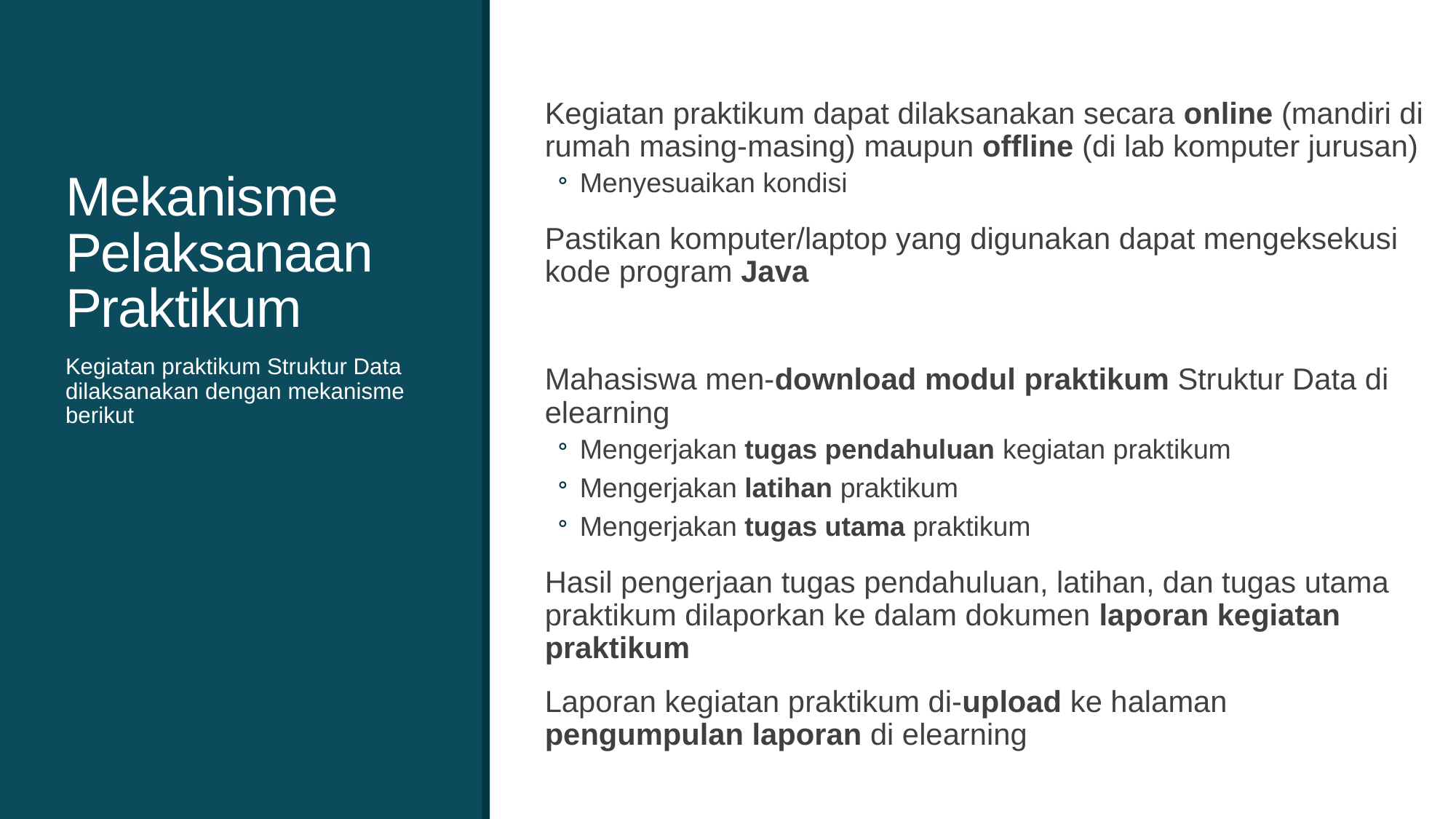

Kegiatan praktikum dapat dilaksanakan secara online (mandiri di rumah masing-masing) maupun offline (di lab komputer jurusan)
Menyesuaikan kondisi
Pastikan komputer/laptop yang digunakan dapat mengeksekusi kode program Java

Mahasiswa men-download modul praktikum Struktur Data di elearning
Mengerjakan tugas pendahuluan kegiatan praktikum
Mengerjakan latihan praktikum
Mengerjakan tugas utama praktikum
Hasil pengerjaan tugas pendahuluan, latihan, dan tugas utama praktikum dilaporkan ke dalam dokumen laporan kegiatan praktikum
Laporan kegiatan praktikum di-upload ke halaman pengumpulan laporan di elearning
# Mekanisme Pelaksanaan Praktikum
Kegiatan praktikum Struktur Data dilaksanakan dengan mekanisme berikut